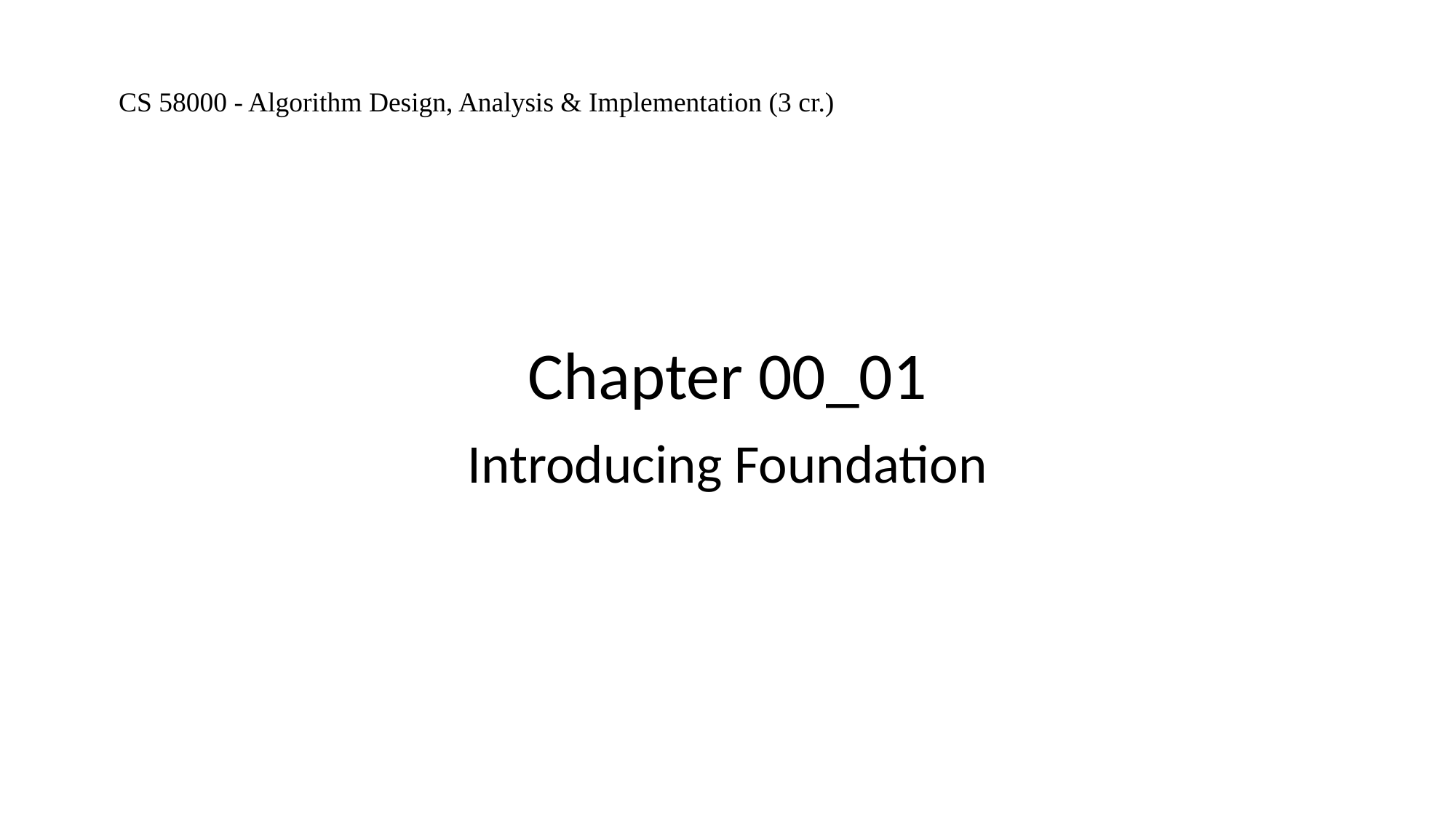

CS 58000 - Algorithm Design, Analysis & Implementation (3 cr.)
# Chapter 00_01
Introducing Foundation